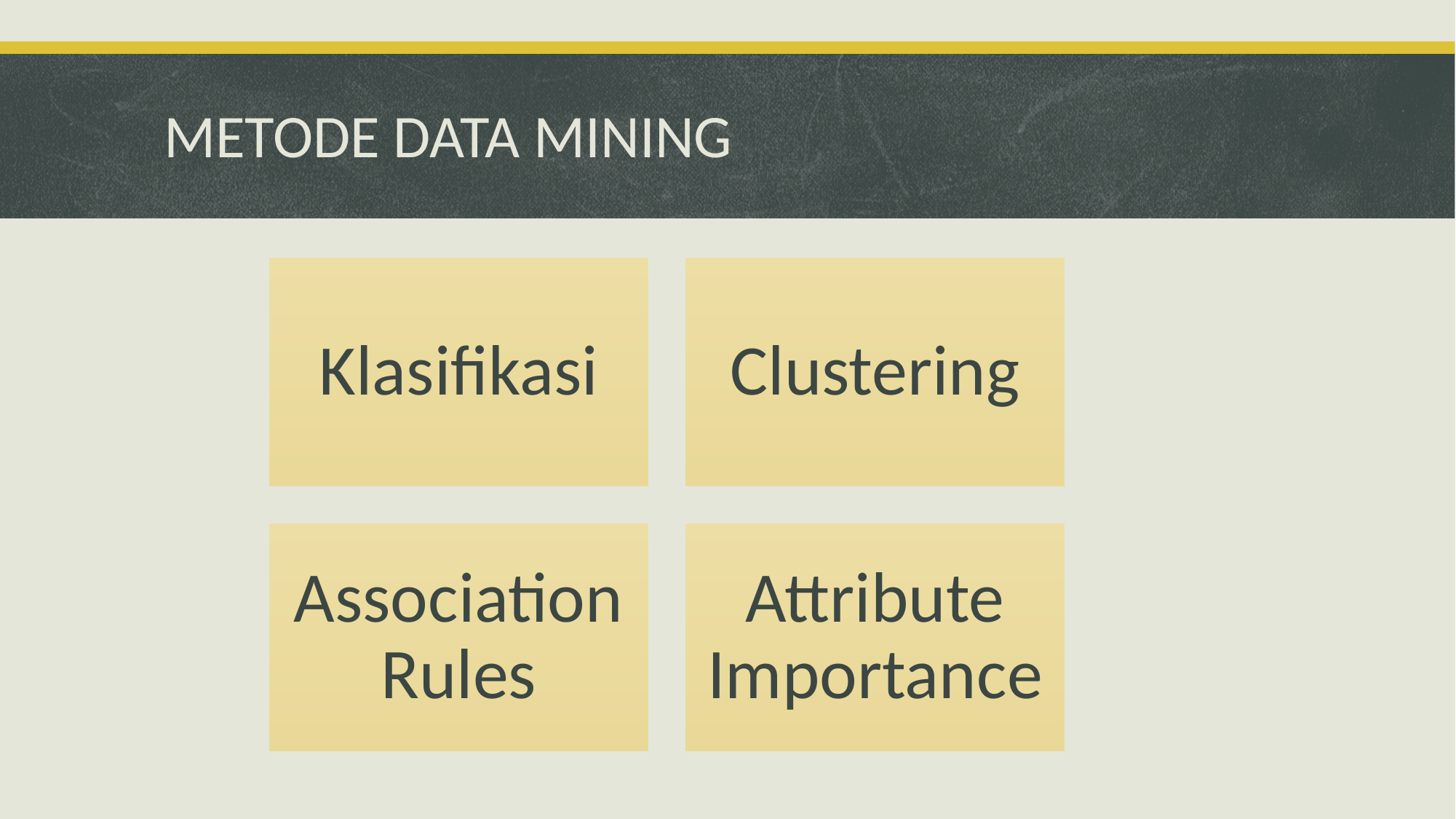

# METODE DATA MINING
Klasifikasi
Clustering
Association Rules
Attribute Importance